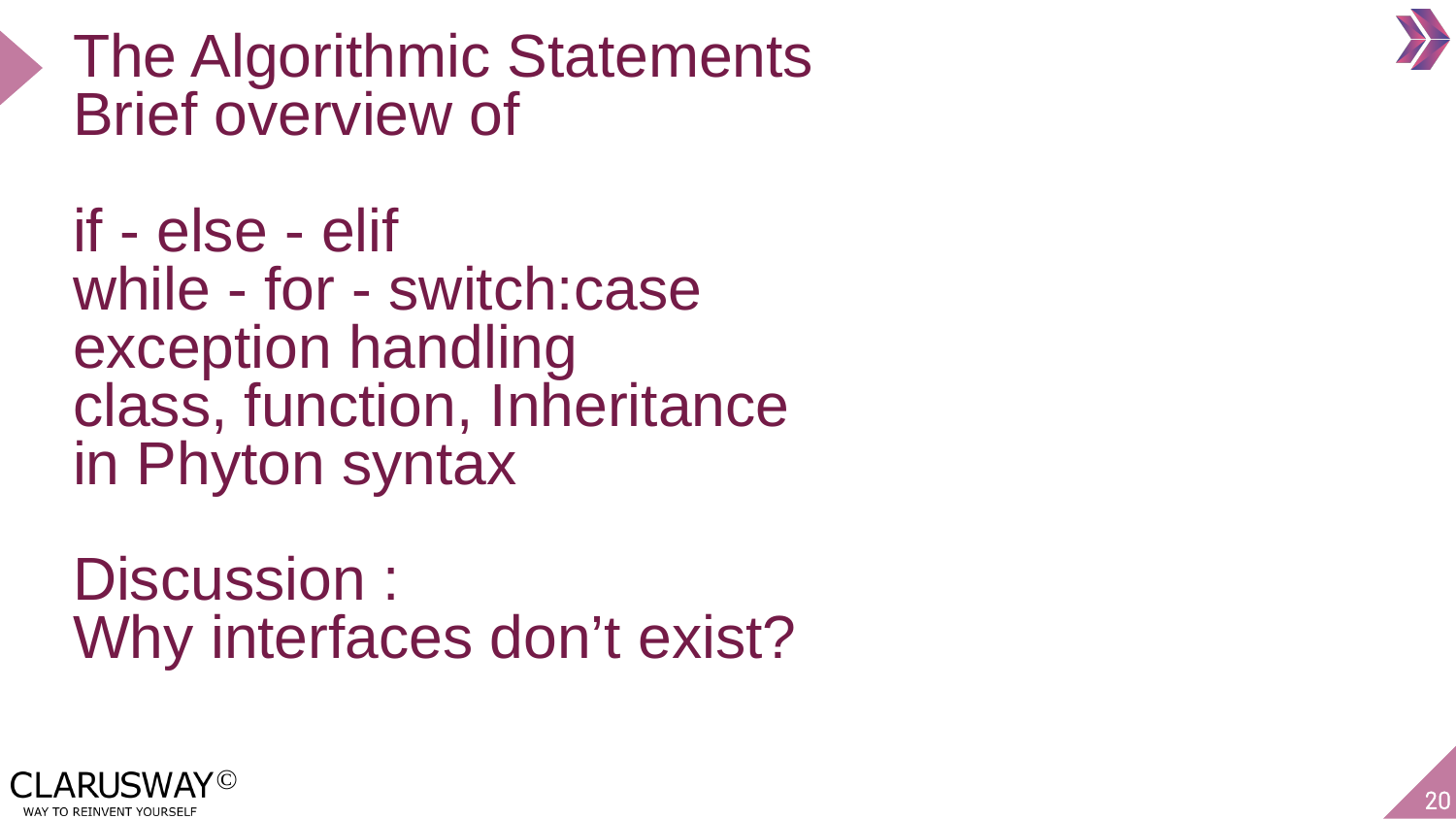

# The Algorithmic Statements
Brief overview of

if - else - elif
while - for - switch:case
exception handling
class, function, Inheritance
in Phyton syntax

Discussion :
Why interfaces don’t exist?

20